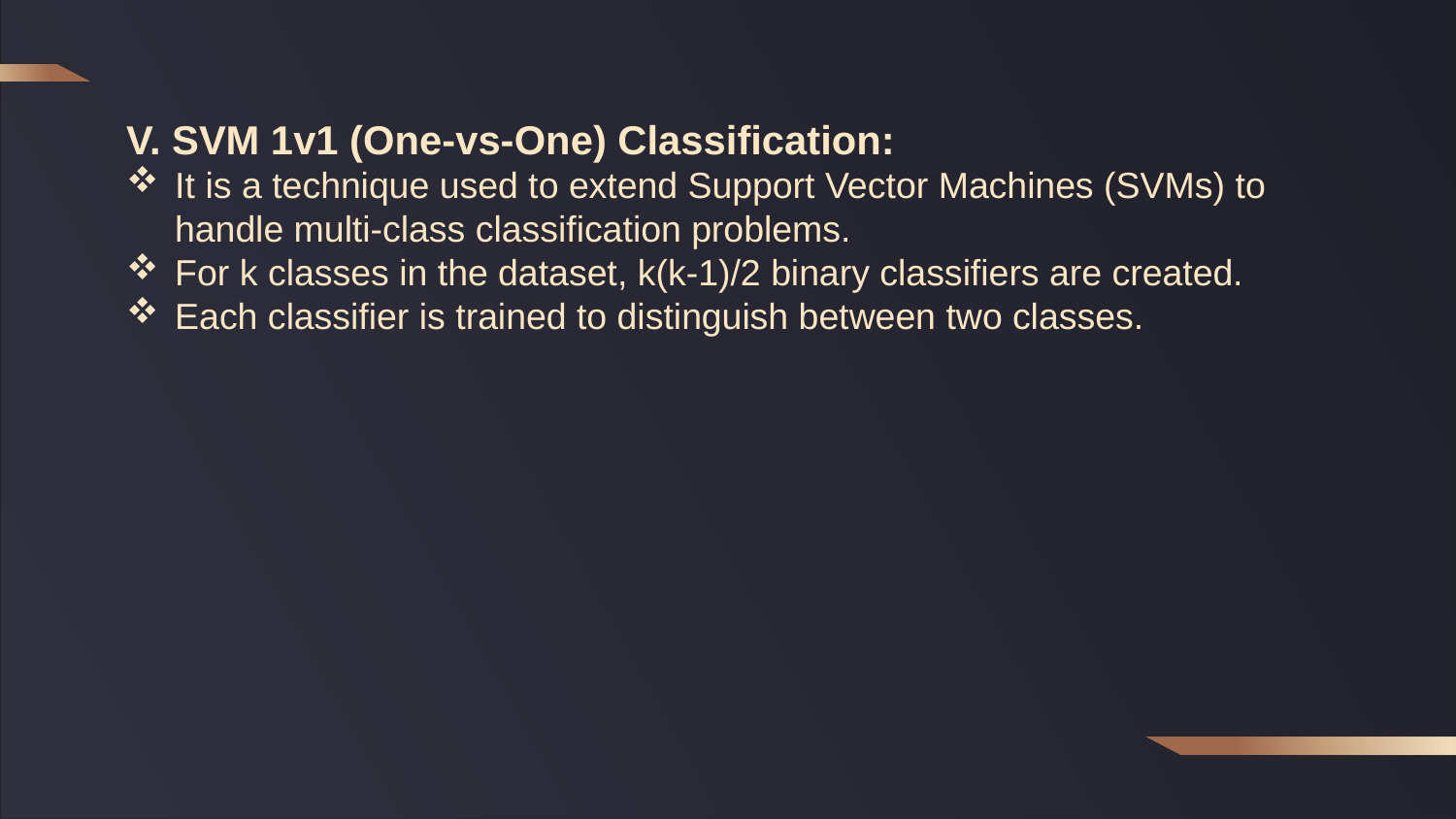

V. SVM 1v1 (One-vs-One) Classification:
It is a technique used to extend Support Vector Machines (SVMs) to handle multi-class classification problems.
For k classes in the dataset, k(k-1)/2 binary classifiers are created.
Each classifier is trained to distinguish between two classes.